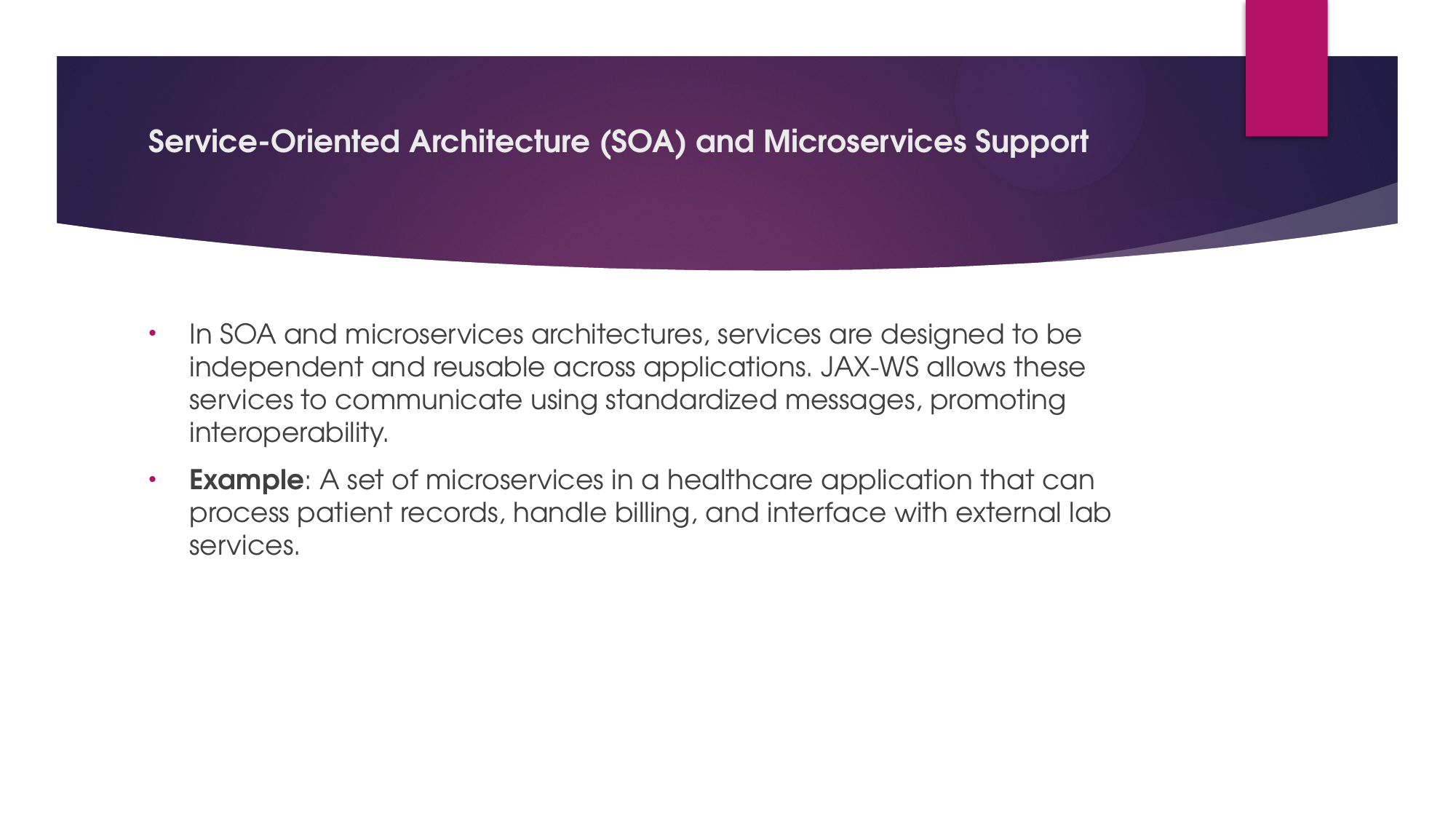

# Service-Oriented Architecture (SOA) and Microservices Support
In SOA and microservices architectures, services are designed to be independent and reusable across applications. JAX-WS allows these services to communicate using standardized messages, promoting interoperability.
Example: A set of microservices in a healthcare application that can process patient records, handle billing, and interface with external lab services.